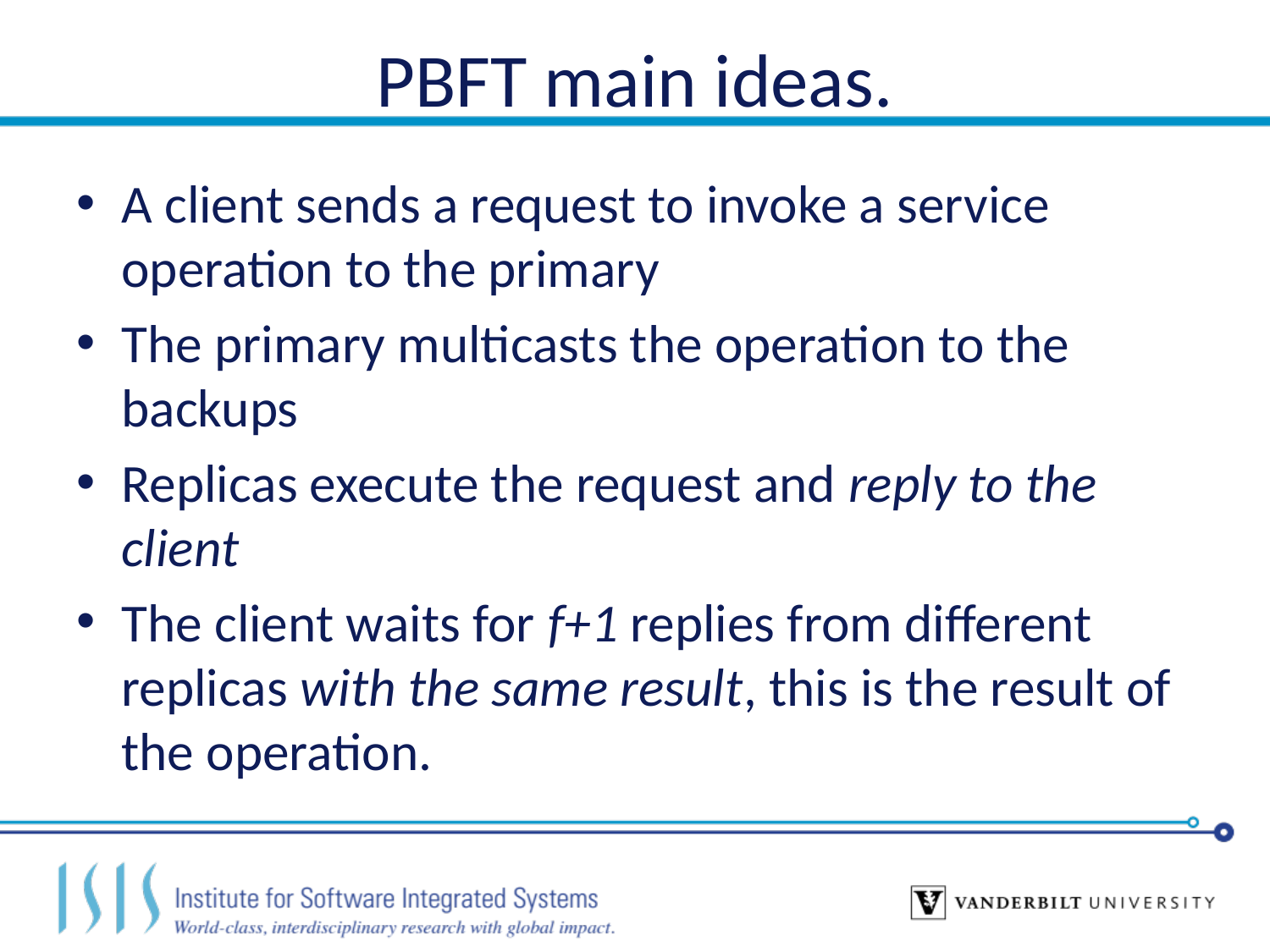

# PBFT main ideas.
A client sends a request to invoke a service operation to the primary
The primary multicasts the operation to the backups
Replicas execute the request and reply to the client
The client waits for f+1 replies from different replicas with the same result, this is the result of the operation.